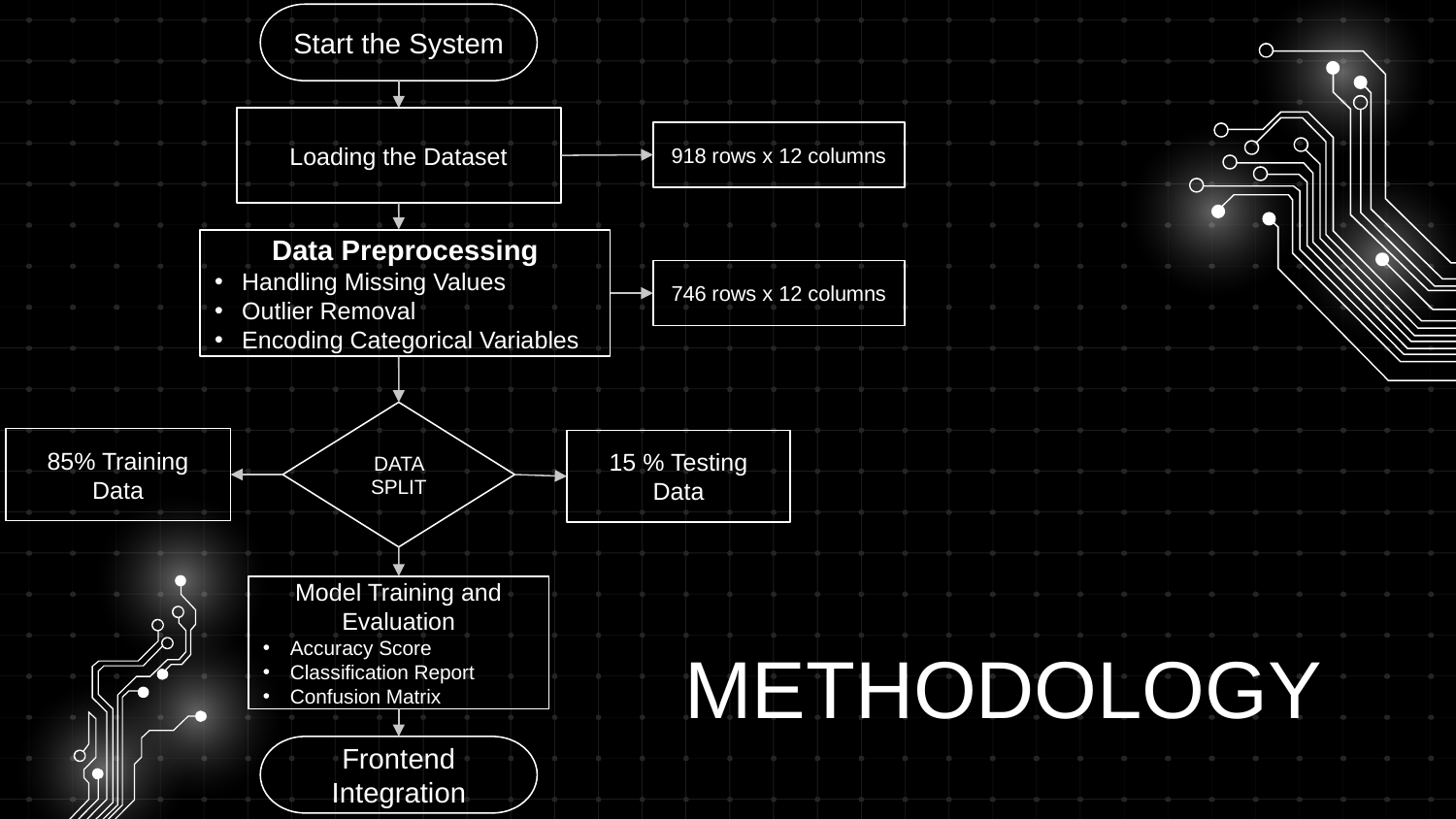

Start the System
Loading the Dataset
918 rows x 12 columns
Data Preprocessing
Handling Missing Values
Outlier Removal
Encoding Categorical Variables
746 rows x 12 columns
DATA SPLIT
85% Training Data
15 % Testing Data
# METHODOLOGY
Model Training and Evaluation
Accuracy Score
Classification Report
Confusion Matrix
Frontend Integration